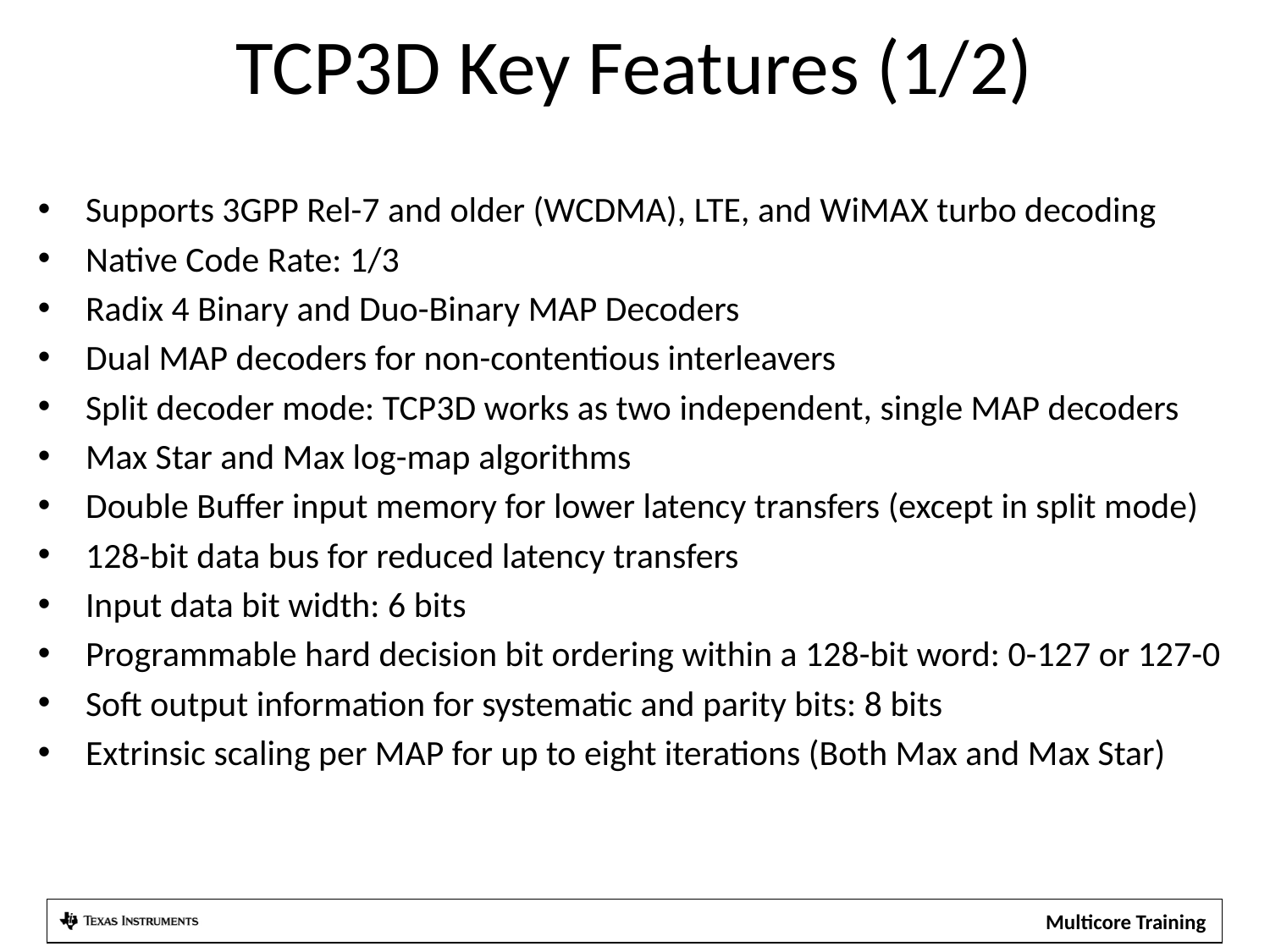

# TCP3D Key Features (1/2)
Supports 3GPP Rel-7 and older (WCDMA), LTE, and WiMAX turbo decoding
Native Code Rate: 1/3
Radix 4 Binary and Duo-Binary MAP Decoders
Dual MAP decoders for non-contentious interleavers
Split decoder mode: TCP3D works as two independent, single MAP decoders
Max Star and Max log-map algorithms
Double Buffer input memory for lower latency transfers (except in split mode)
128-bit data bus for reduced latency transfers
Input data bit width: 6 bits
Programmable hard decision bit ordering within a 128-bit word: 0-127 or 127-0
Soft output information for systematic and parity bits: 8 bits
Extrinsic scaling per MAP for up to eight iterations (Both Max and Max Star)